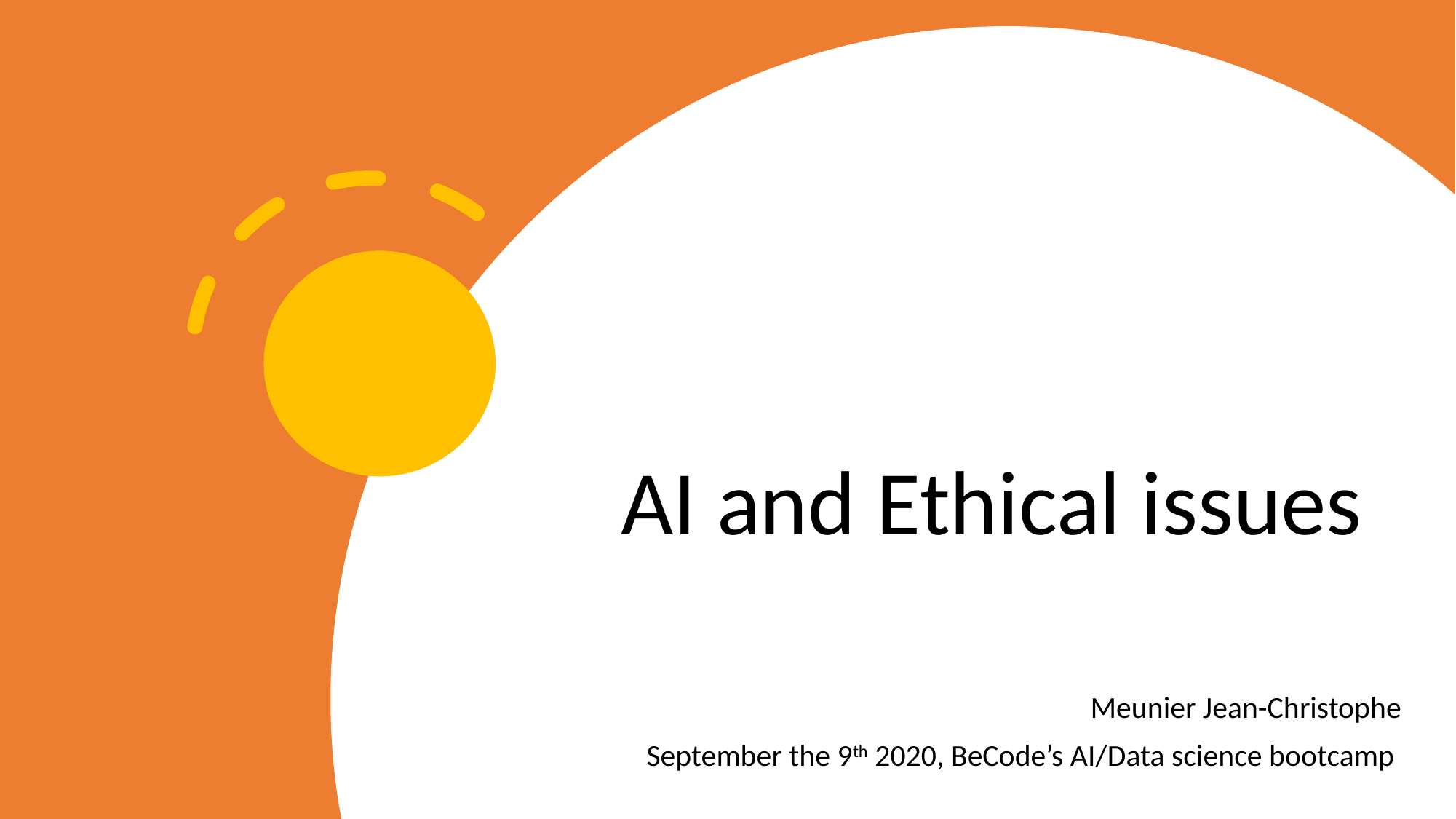

# AI and Ethical issues

Meunier Jean-Christophe
September the 9th 2020, BeCode’s AI/Data science bootcamp